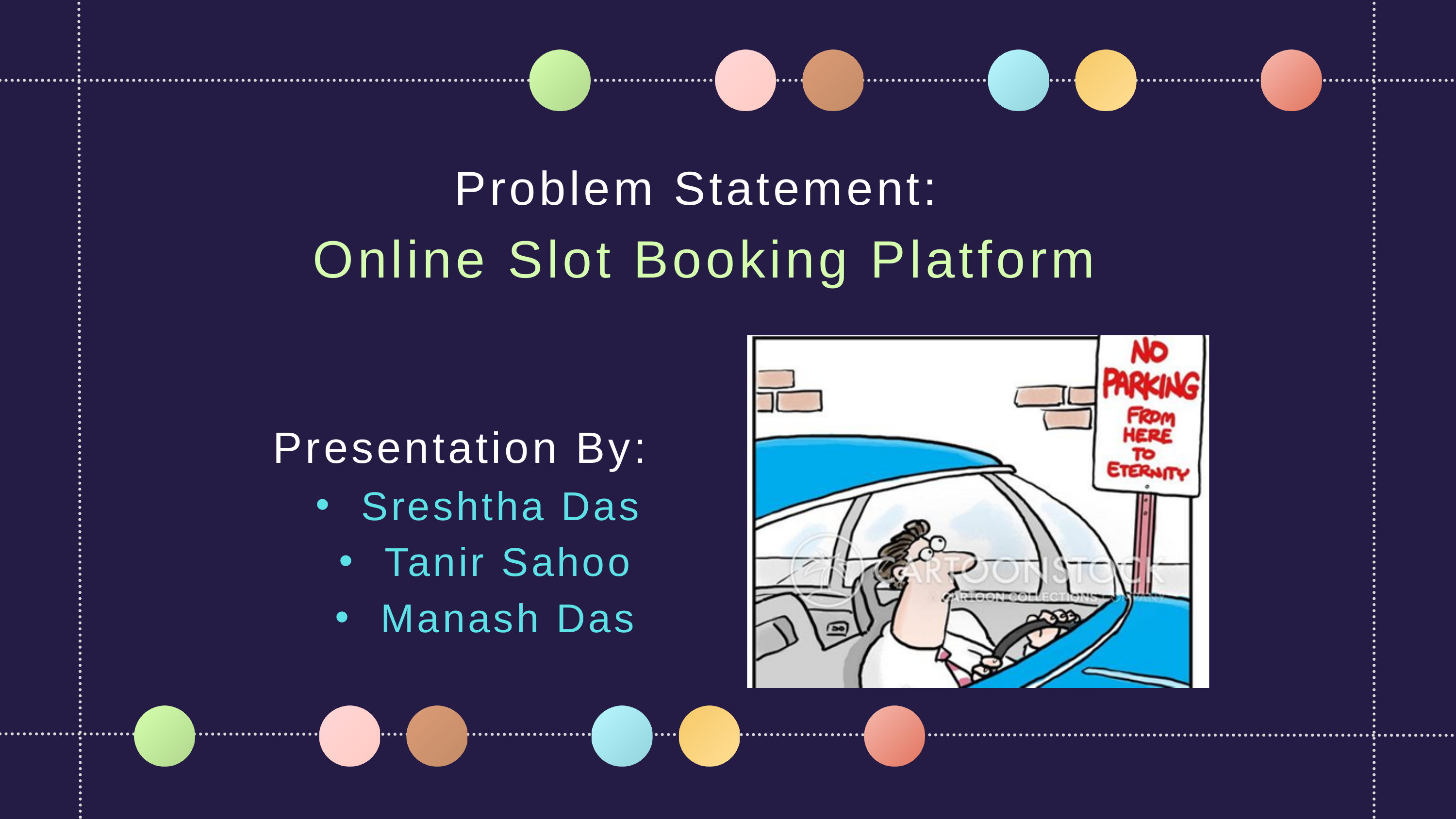

Problem Statement:
Online Slot Booking Platform

Presentation By:
Sreshtha Das
Tanir Sahoo
Manash Das